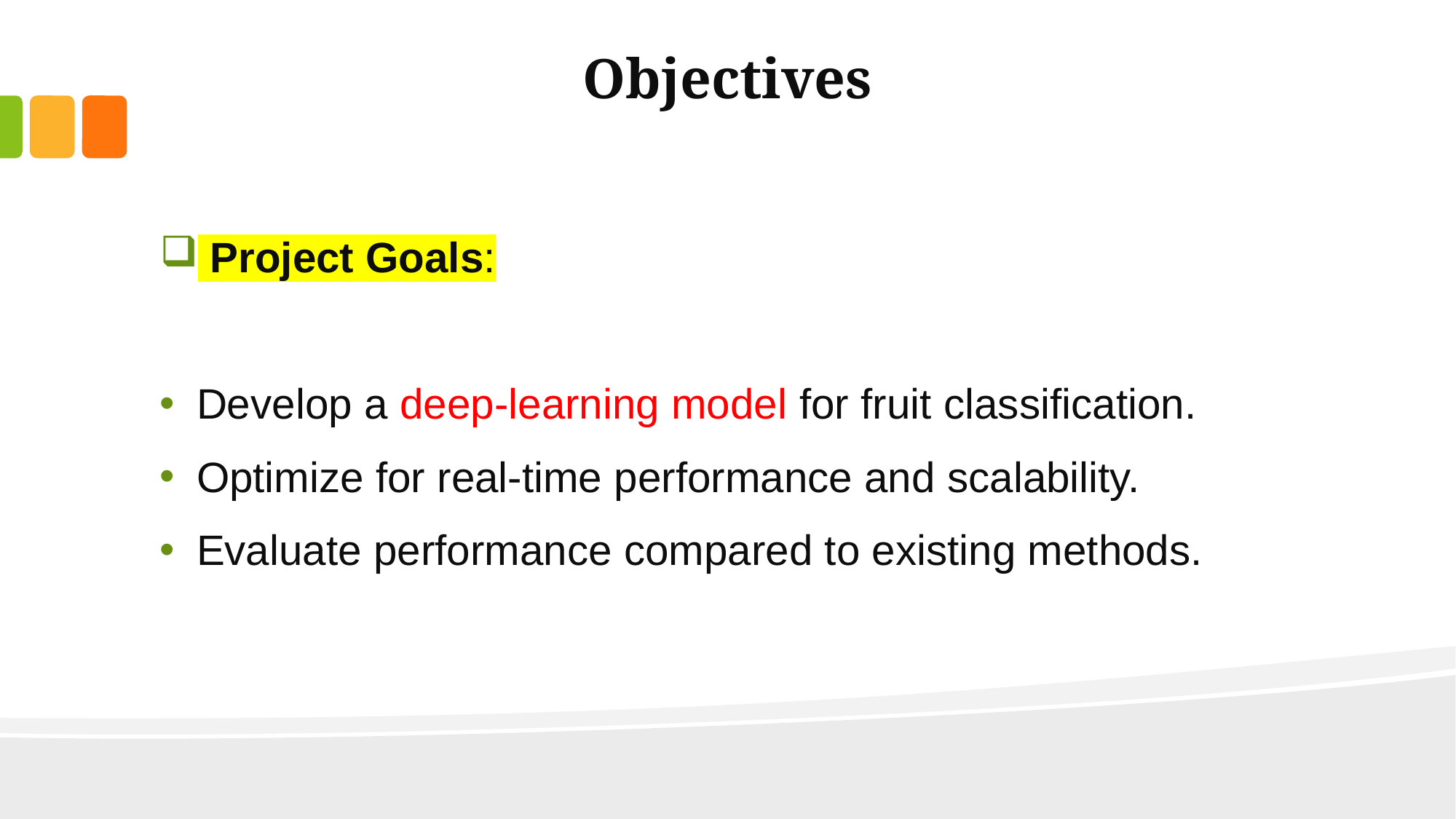

# Objectives
 Project Goals:

Develop a deep-learning model for fruit classification.
Optimize for real-time performance and scalability.
Evaluate performance compared to existing methods.